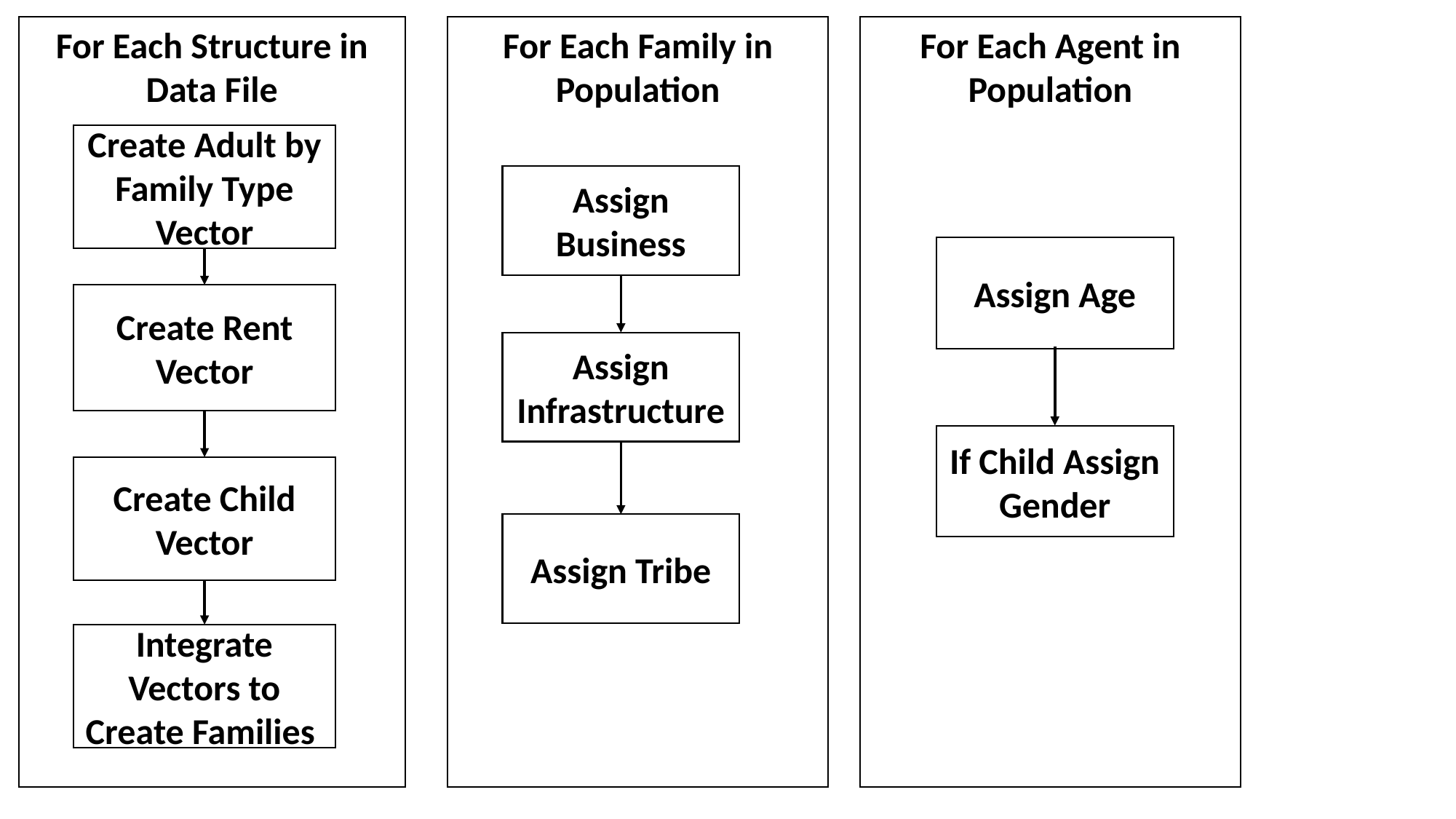

For Each Structure in Data File
Create Adult by Family Type Vector
Create Rent Vector
Create Child Vector
Integrate Vectors to Create Families
For Each Family in Population
For Each Agent in Population
Assign Age
If Child Assign Gender
Assign Business
Assign Infrastructure
Assign Tribe